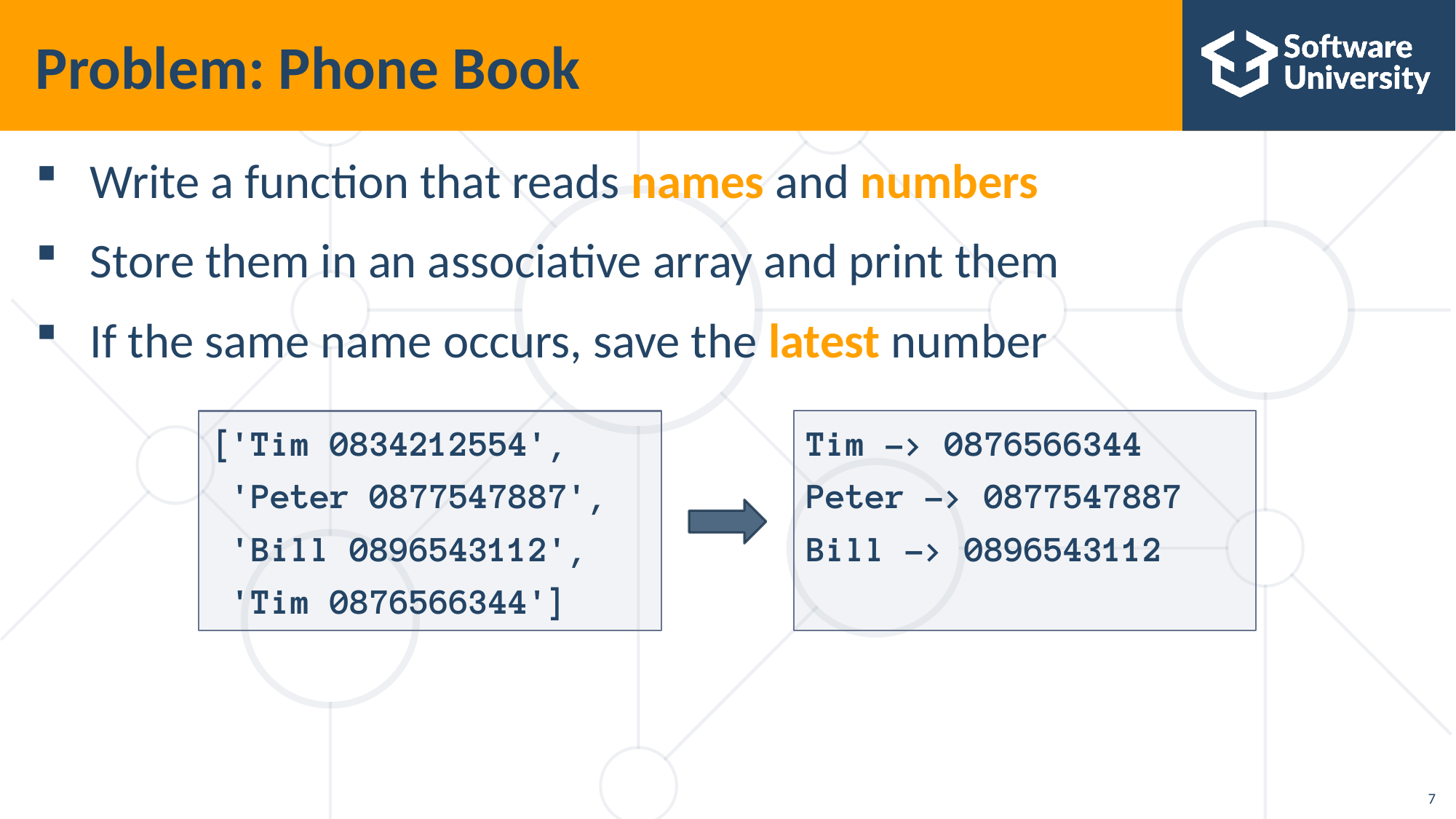

# Problem: Phone Book
Write a function that reads names and numbers
Store them in an associative array and print them
If the same name occurs, save the latest number
Tim -> 0876566344
Peter -> 0877547887
Bill -> 0896543112

['Tim 0834212554',
 'Peter 0877547887',
 'Bill 0896543112',
 'Tim 0876566344']

7